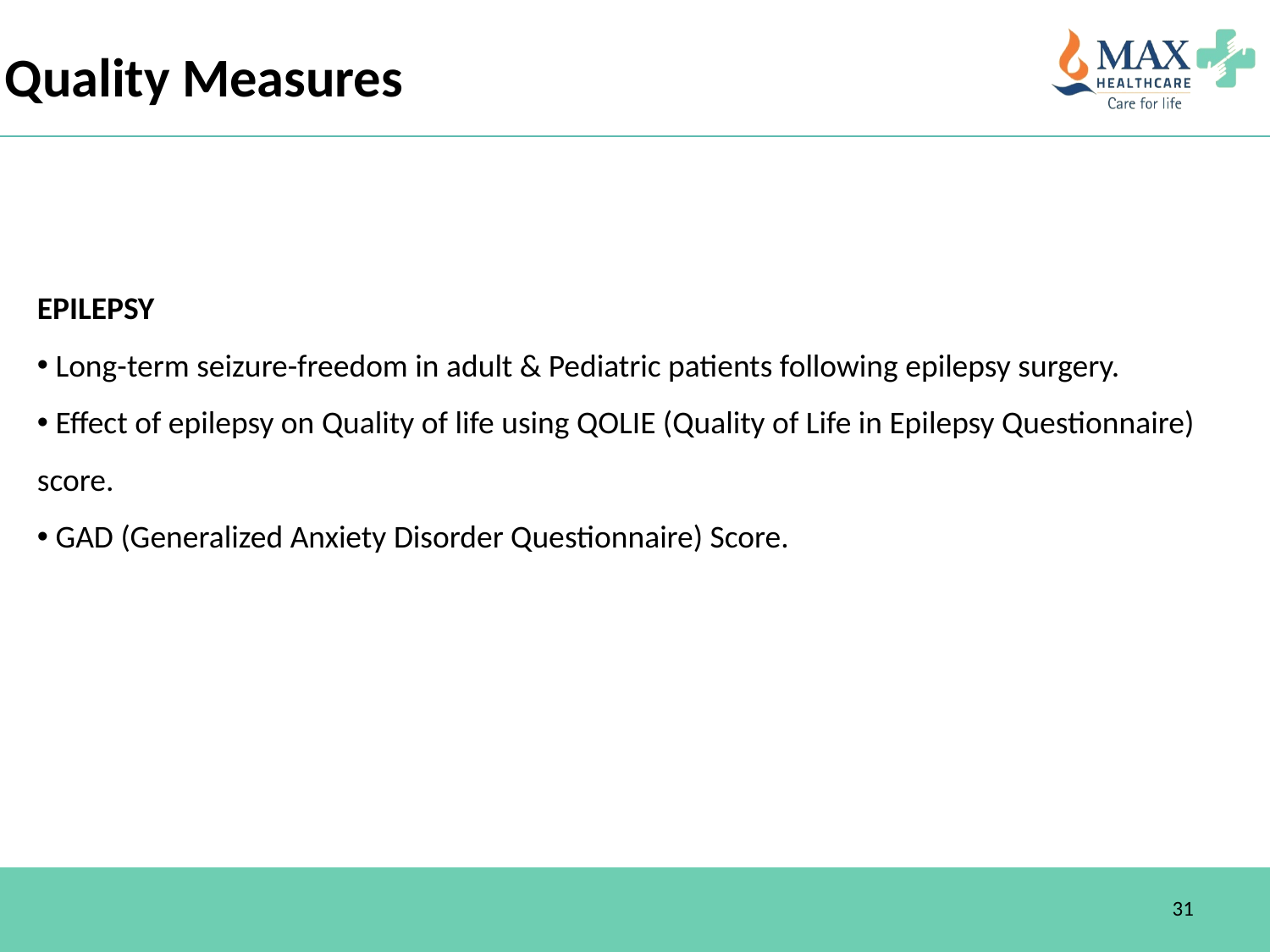

Quality Measures
EPILEPSY
 Long-term seizure-freedom in adult & Pediatric patients following epilepsy surgery.
 Effect of epilepsy on Quality of life using QOLIE (Quality of Life in Epilepsy Questionnaire) score.
 GAD (Generalized Anxiety Disorder Questionnaire) Score.
31